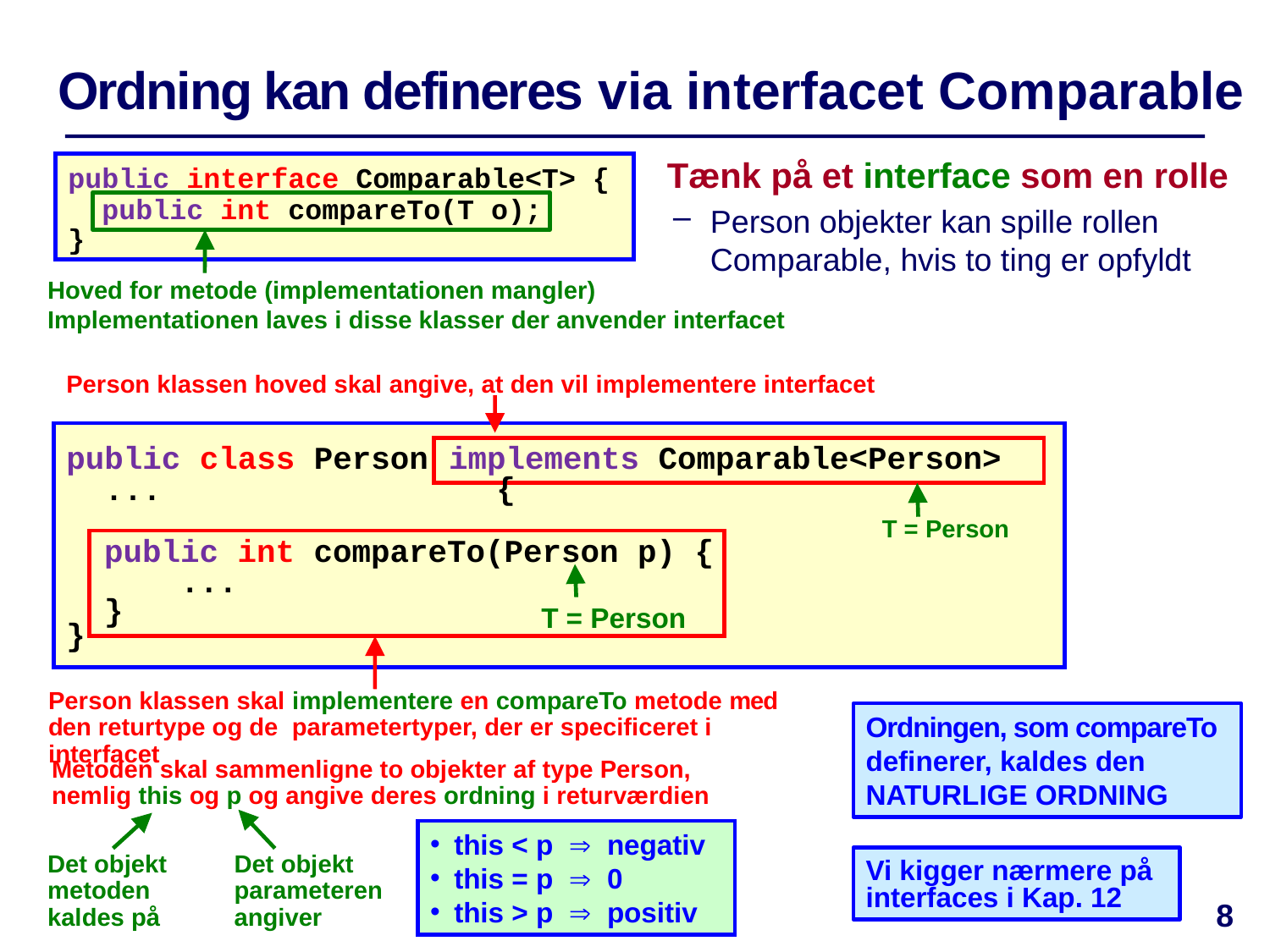

# Ordning kan defineres via interfacet Comparable
Tænk på et interface som en rolle
Person objekter kan spille rollen Comparable, hvis to ting er opfyldt
public interface Comparable<T> {
  public int compareTo(T o);
}

Hoved for metode (implementationen mangler)
Implementationen laves i disse klasser der anvender interfacet
Person klassen hoved skal angive, at den vil implementere interfacet

public class Person {
  ...

  ...

  ...
}

implements Comparable<Person> {

T = Person

public int compareTo(Person p) {
    ...
}

T = Person

Person klassen skal implementere en compareTo metode med den returtype og de  parametertyper, der er specificeret i interfacet
Ordningen, som compareTo definerer, kaldes den NATURLIGE ORDNING
Metoden skal sammenligne to objekter af type Person,
nemlig this og p og angive deres ordning i returværdien

this < p  ⇒  negativ
this = p  ⇒  0
this > p  ⇒  positiv
Det objekt metoden kaldes på
Det objekt parameteren angiver
Vi kigger nærmere på interfaces i Kap. 12
8